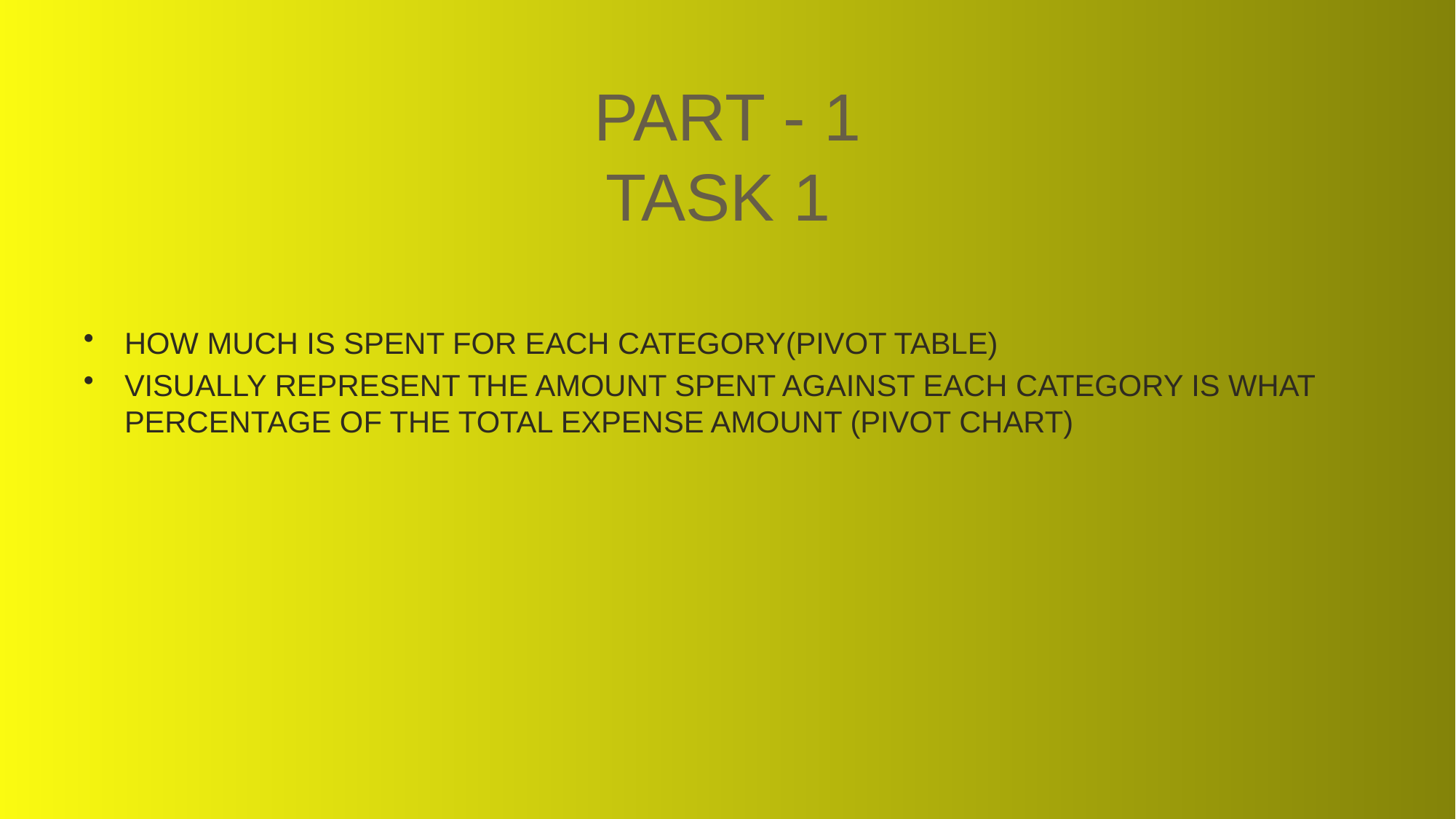

# PART - 1 TASK 1

HOW MUCH IS SPENT FOR EACH CATEGORY(PIVOT TABLE)
VISUALLY REPRESENT THE AMOUNT SPENT AGAINST EACH CATEGORY IS WHAT PERCENTAGE OF THE TOTAL EXPENSE AMOUNT (PIVOT CHART)